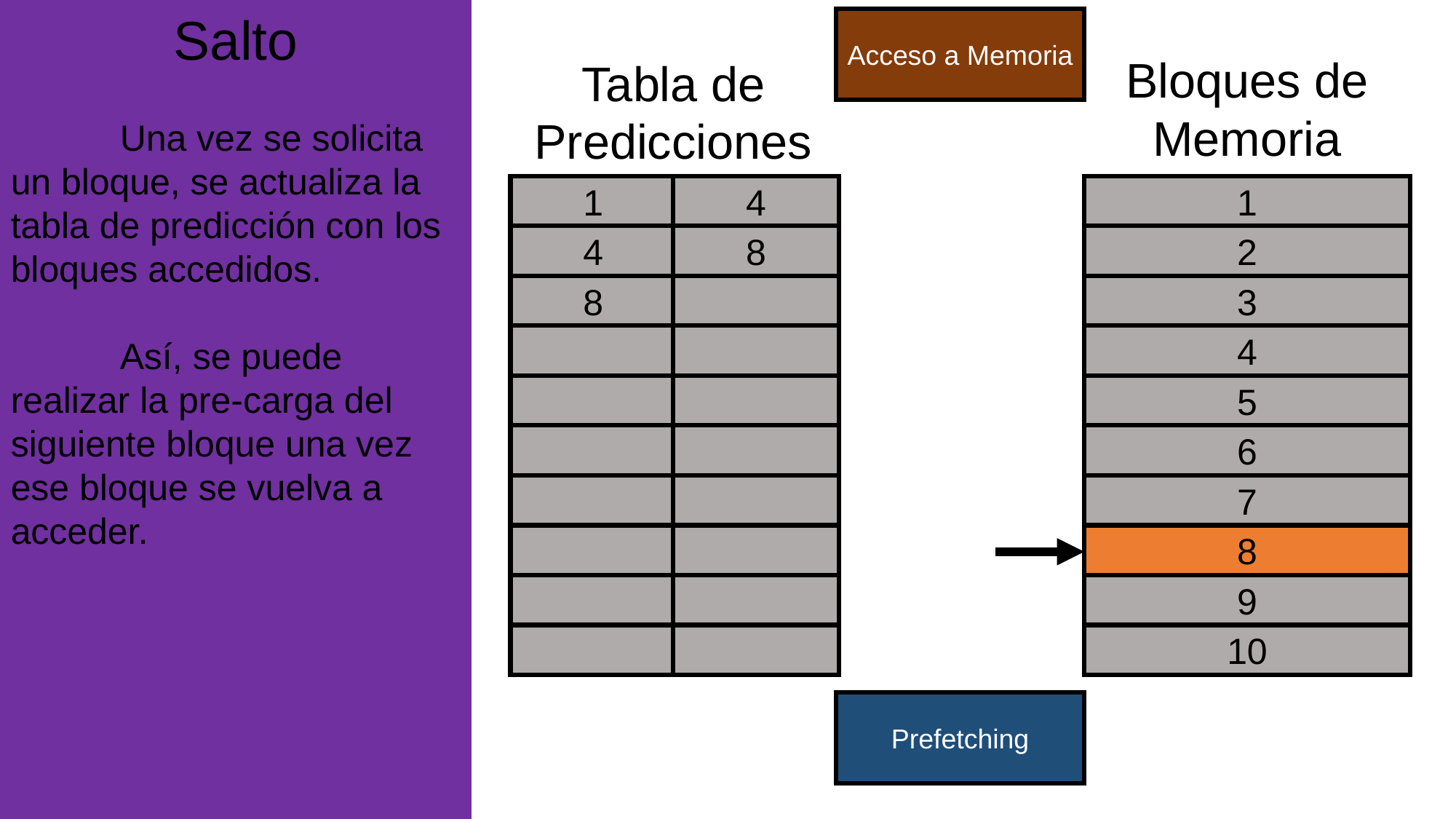

Salto
Acceso a Memoria
Bloques de Memoria
Tabla de Predicciones
	Una vez se solicita un bloque, se actualiza la tabla de predicción con los bloques accedidos.

	Así, se puede realizar la pre-carga del siguiente bloque una vez ese bloque se vuelva a acceder.
1
4
1
4
8
2
8

3

4

5

6

7

8

9

10
Prefetching